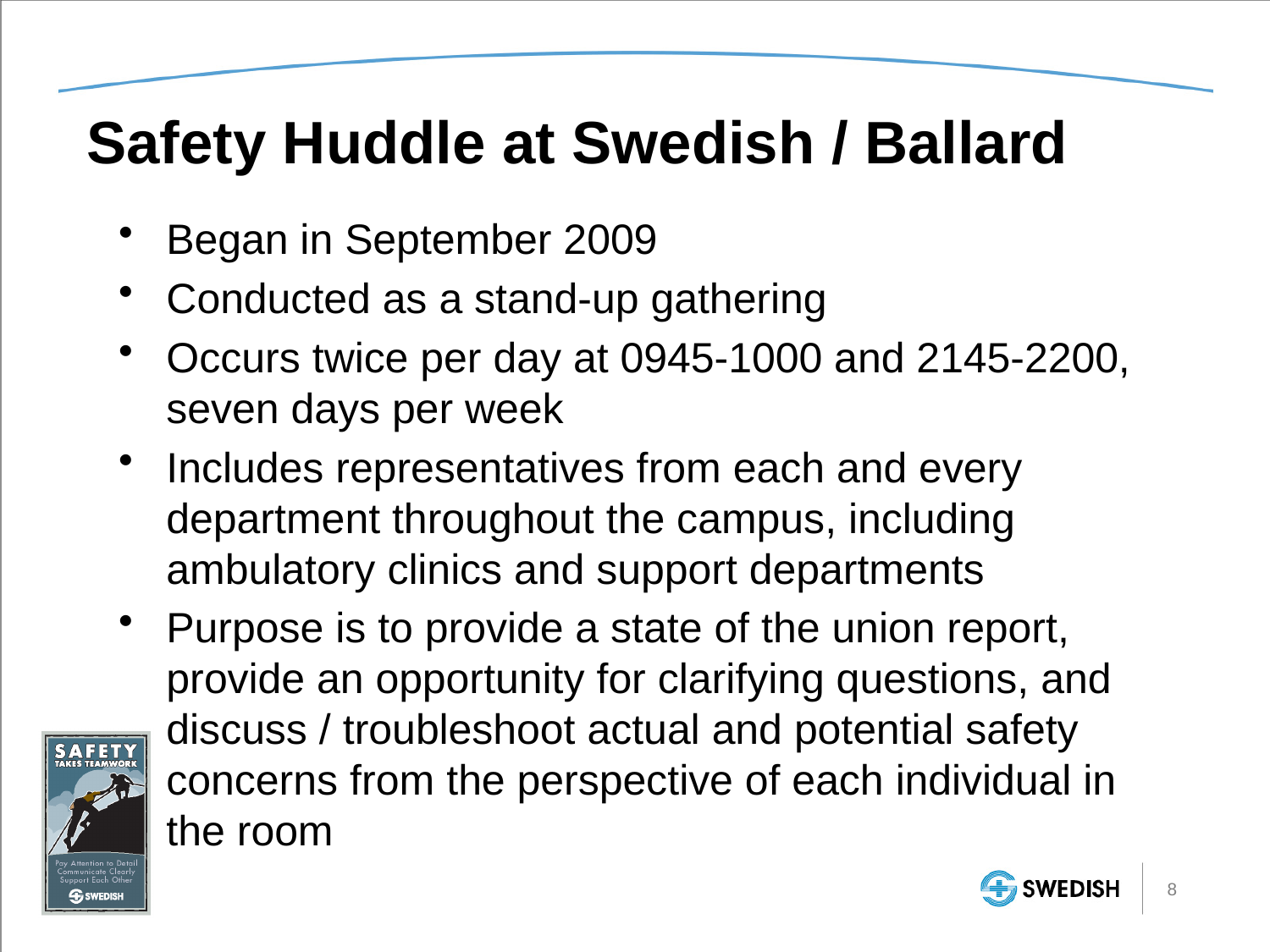

# Safety Huddle at Swedish / Ballard
Began in September 2009
Conducted as a stand-up gathering
Occurs twice per day at 0945-1000 and 2145-2200, seven days per week
Includes representatives from each and every department throughout the campus, including ambulatory clinics and support departments
Purpose is to provide a state of the union report, provide an opportunity for clarifying questions, and discuss / troubleshoot actual and potential safety concerns from the perspective of each individual in the room

8